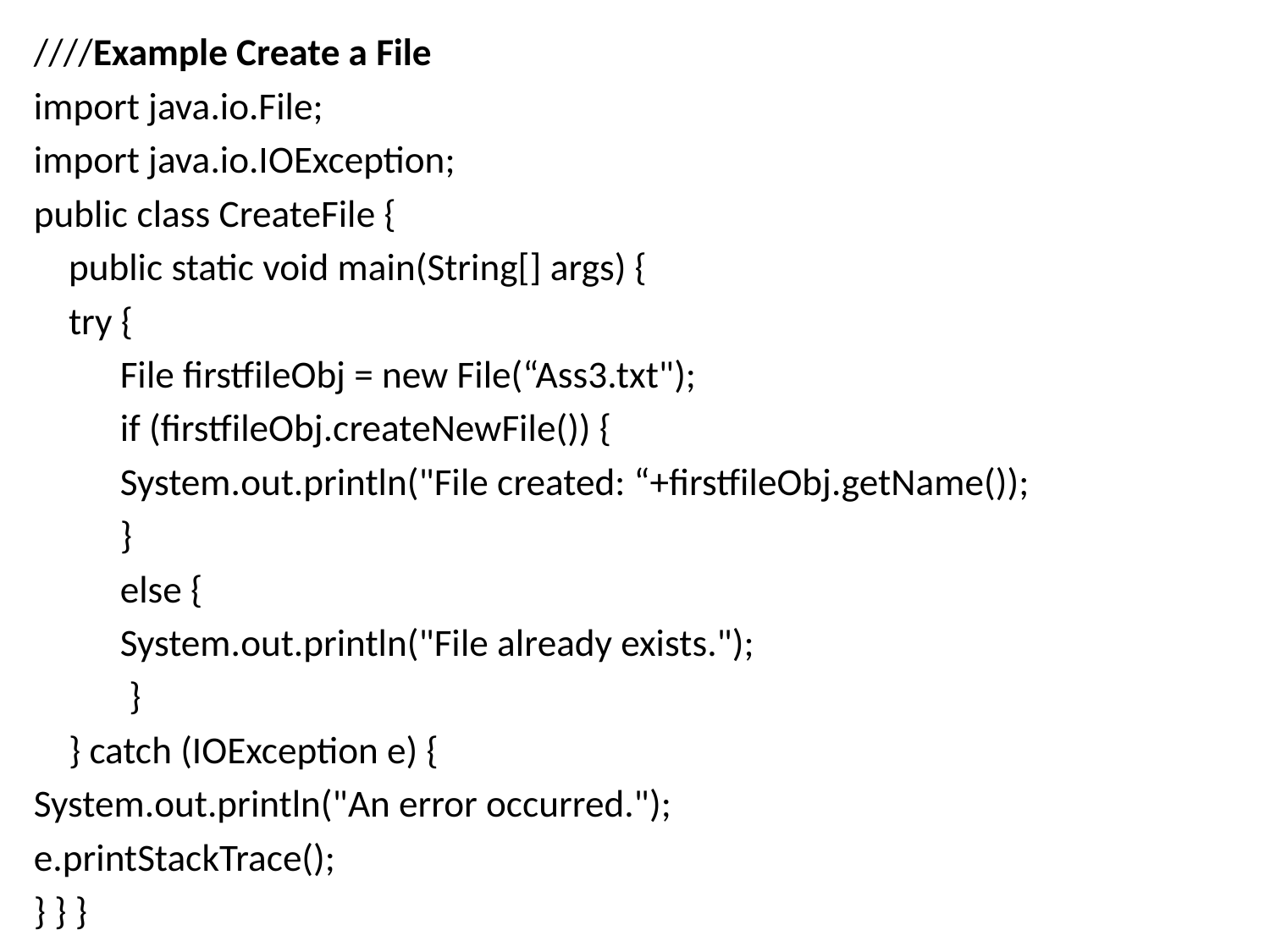

////Example Create a File
import java.io.File;
import java.io.IOException;
public class CreateFile {
    public static void main(String[] args) {
    try {
	File firstfileObj = new File(“Ass3.txt");
	if (firstfileObj.createNewFile()) {
	System.out.println("File created: “+firstfileObj.getName());
	}
	else {
	System.out.println("File already exists.");
	 }
    } catch (IOException e) {
System.out.println("An error occurred.");
e.printStackTrace();
} } }